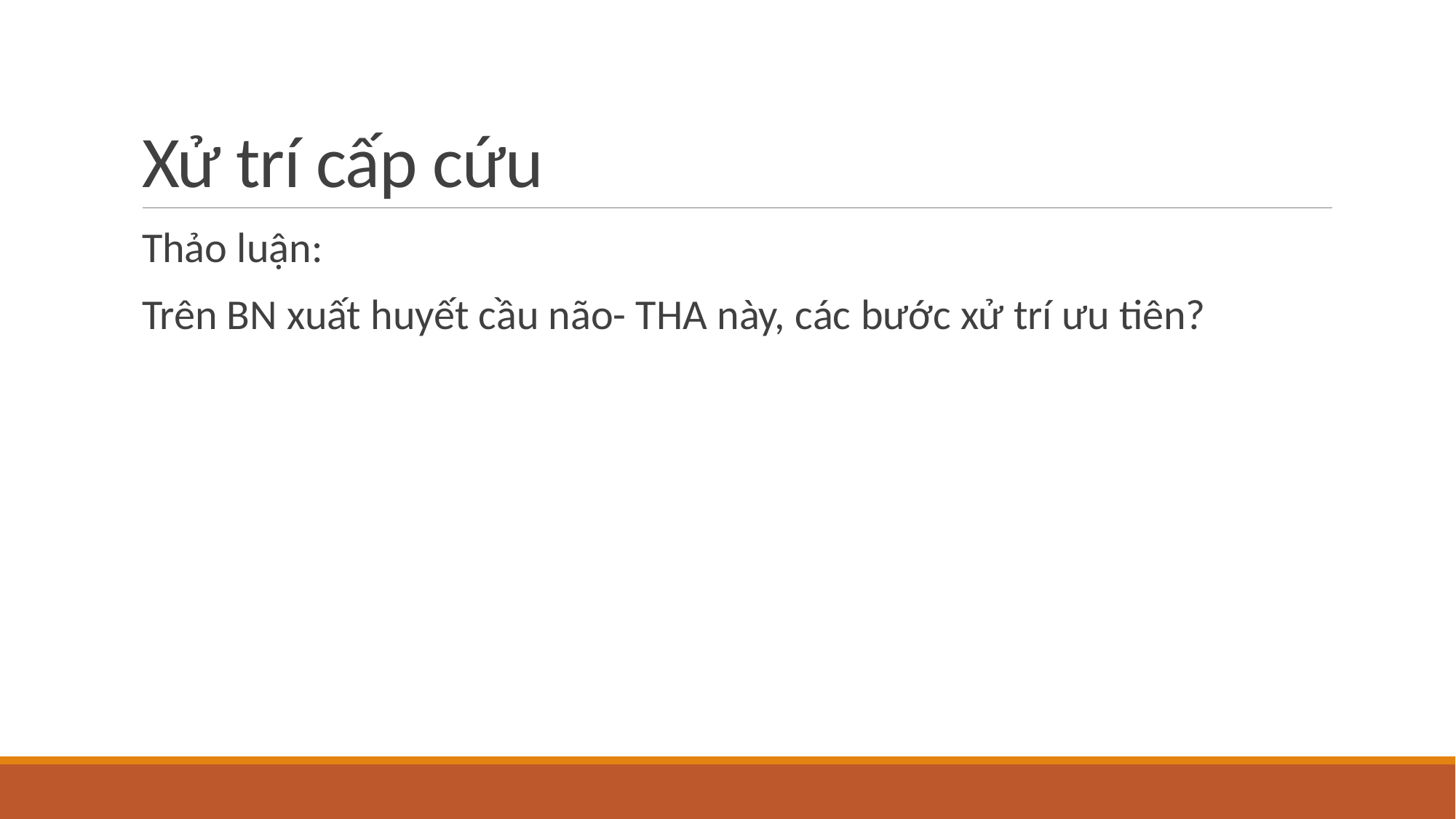

# Xử trí cấp cứu
Thảo luận:
Trên BN xuất huyết cầu não- THA này, các bước xử trí ưu tiên?